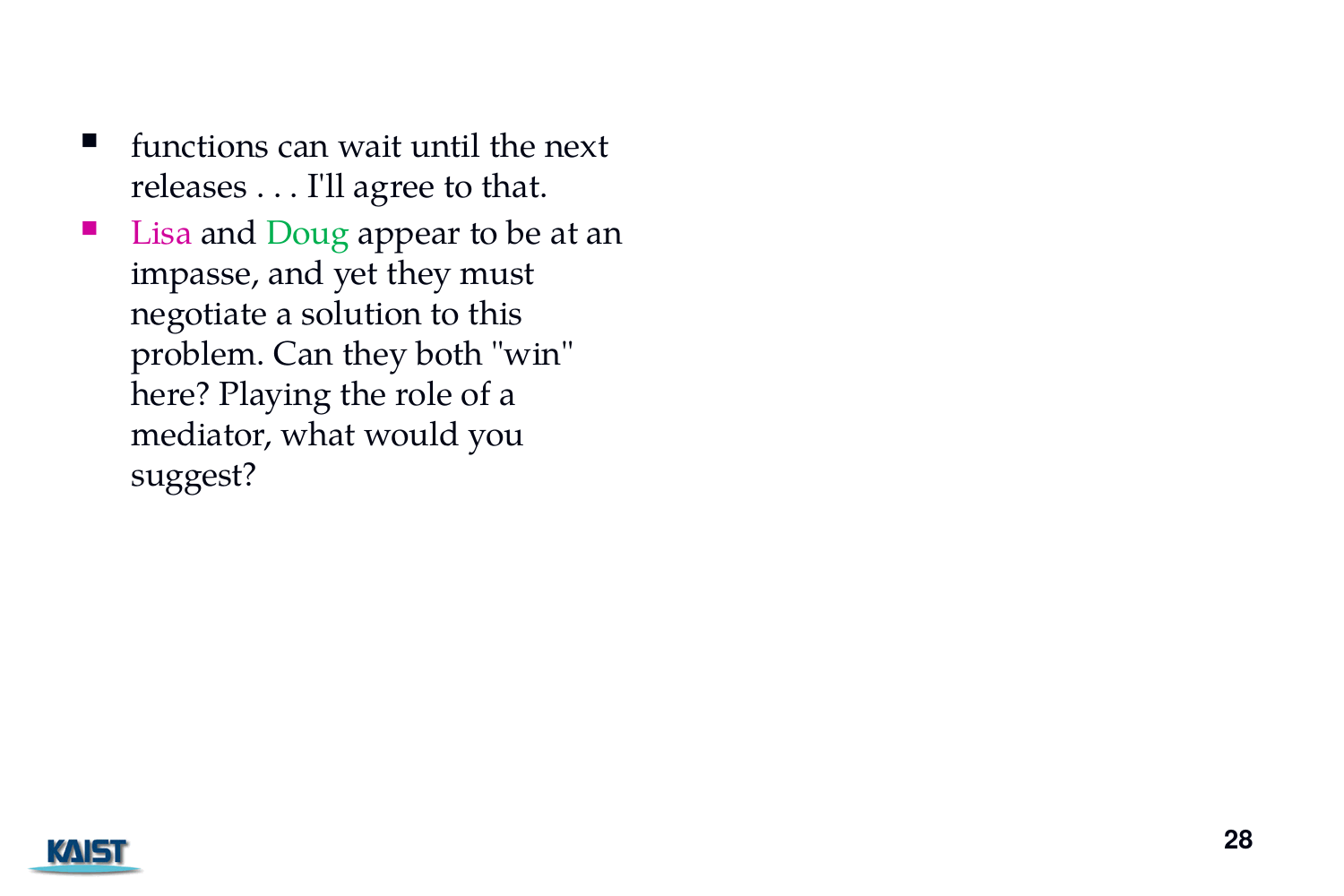

functions can wait until the next releases . . . I'll agree to that.
Lisa and Doug appear to be at an impasse, and yet they must negotiate a solution to this problem. Can they both "win" here? Playing the role of a mediator, what would you suggest?

28
28